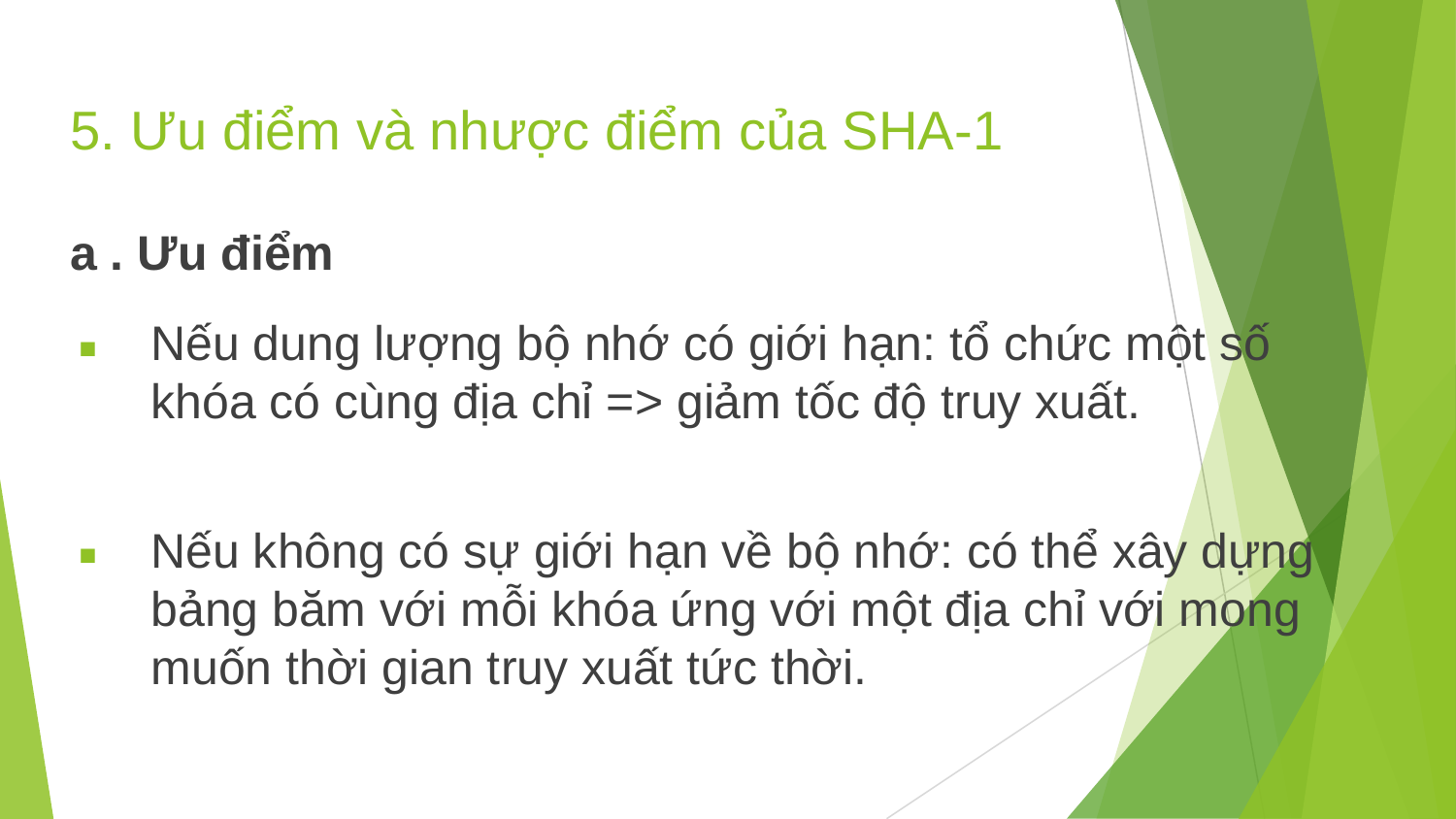

# 5. Ưu điểm và nhược điểm của SHA-1
a . Ưu điểm
Nếu dung lượng bộ nhớ có giới hạn: tổ chức một số khóa có cùng địa chỉ => giảm tốc độ truy xuất.

Nếu không có sự giới hạn về bộ nhớ: có thể xây dựng bảng băm với mỗi khóa ứng với một địa chỉ với mong muốn thời gian truy xuất tức thời.